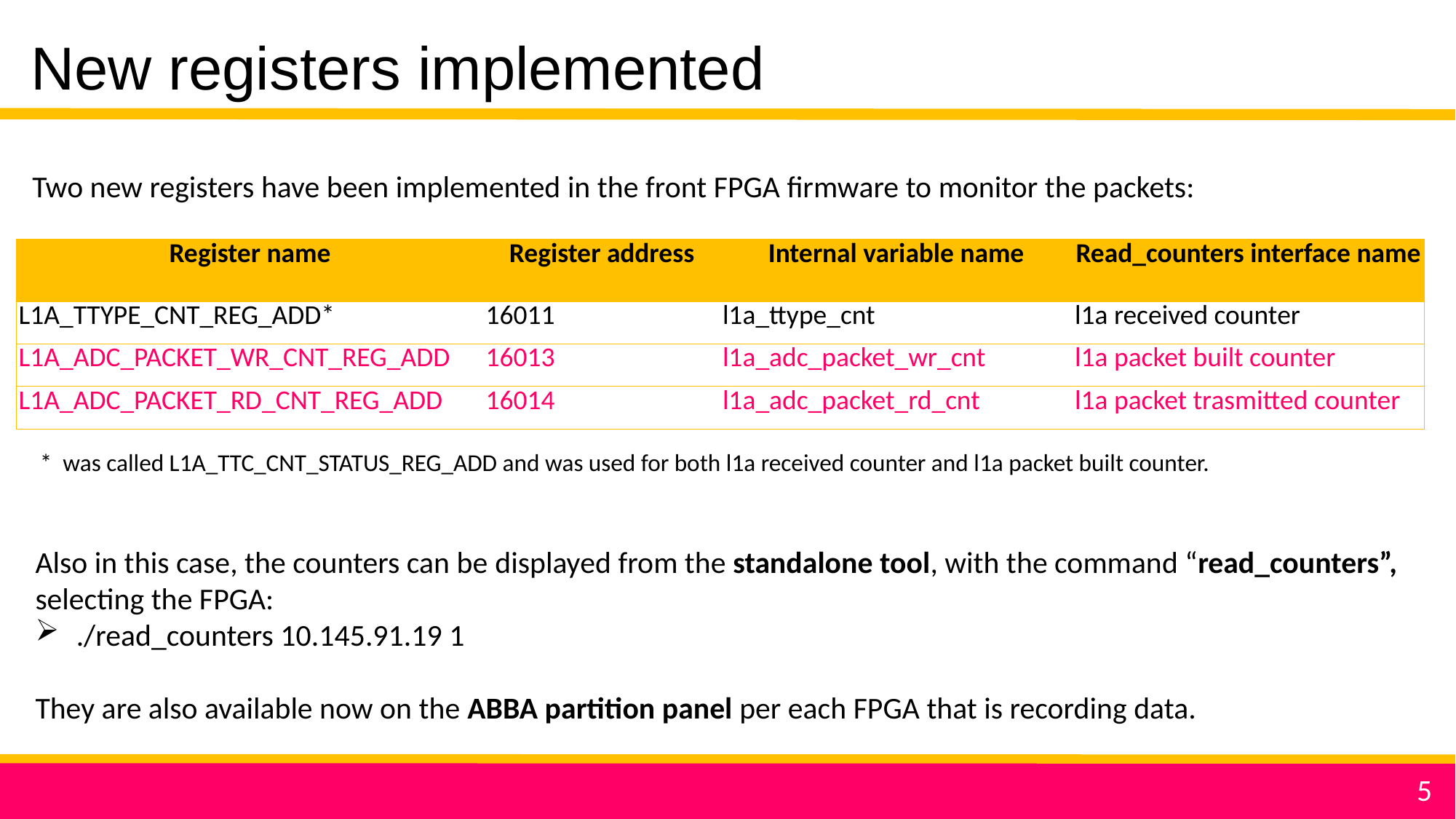

New registers implemented
Two new registers have been implemented in the front FPGA firmware to monitor the packets:

| Register name | Register address | Internal variable name | Read\_counters interface name |
| --- | --- | --- | --- |
| L1A\_TTYPE\_CNT\_REG\_ADD\* | 16011 | l1a\_ttype\_cnt | l1a received counter |
| L1A\_ADC\_PACKET\_WR\_CNT\_REG\_ADD | 16013 | l1a\_adc\_packet\_wr\_cnt | l1a packet built counter |
| L1A\_ADC\_PACKET\_RD\_CNT\_REG\_ADD | 16014 | l1a\_adc\_packet\_rd\_cnt | l1a packet trasmitted counter |
*  was called L1A_TTC_CNT_STATUS_REG_ADD and was used for both l1a received counter and l1a packet built counter.

Also in this case, the counters can be displayed from the standalone tool, with the command “read_counters”, selecting the FPGA:
./read_counters 10.145.91.19 1

They are also available now on the ABBA partition panel per each FPGA that is recording data.

5